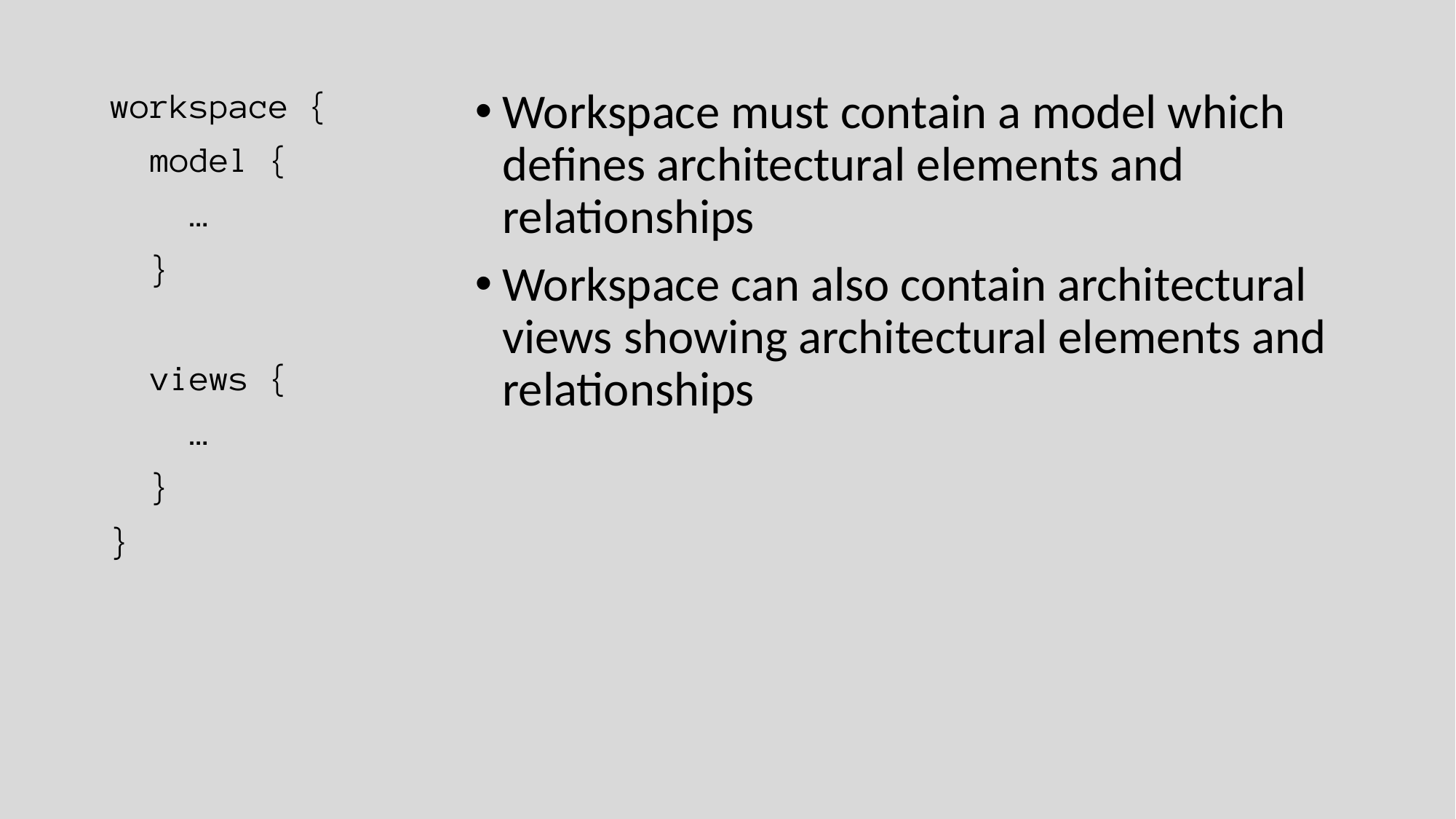

workspace {
  model {
    …
  }

  views {
    …
  }
}
Workspace must contain a model which defines architectural elements and relationships
Workspace can also contain architectural views showing architectural elements and relationships